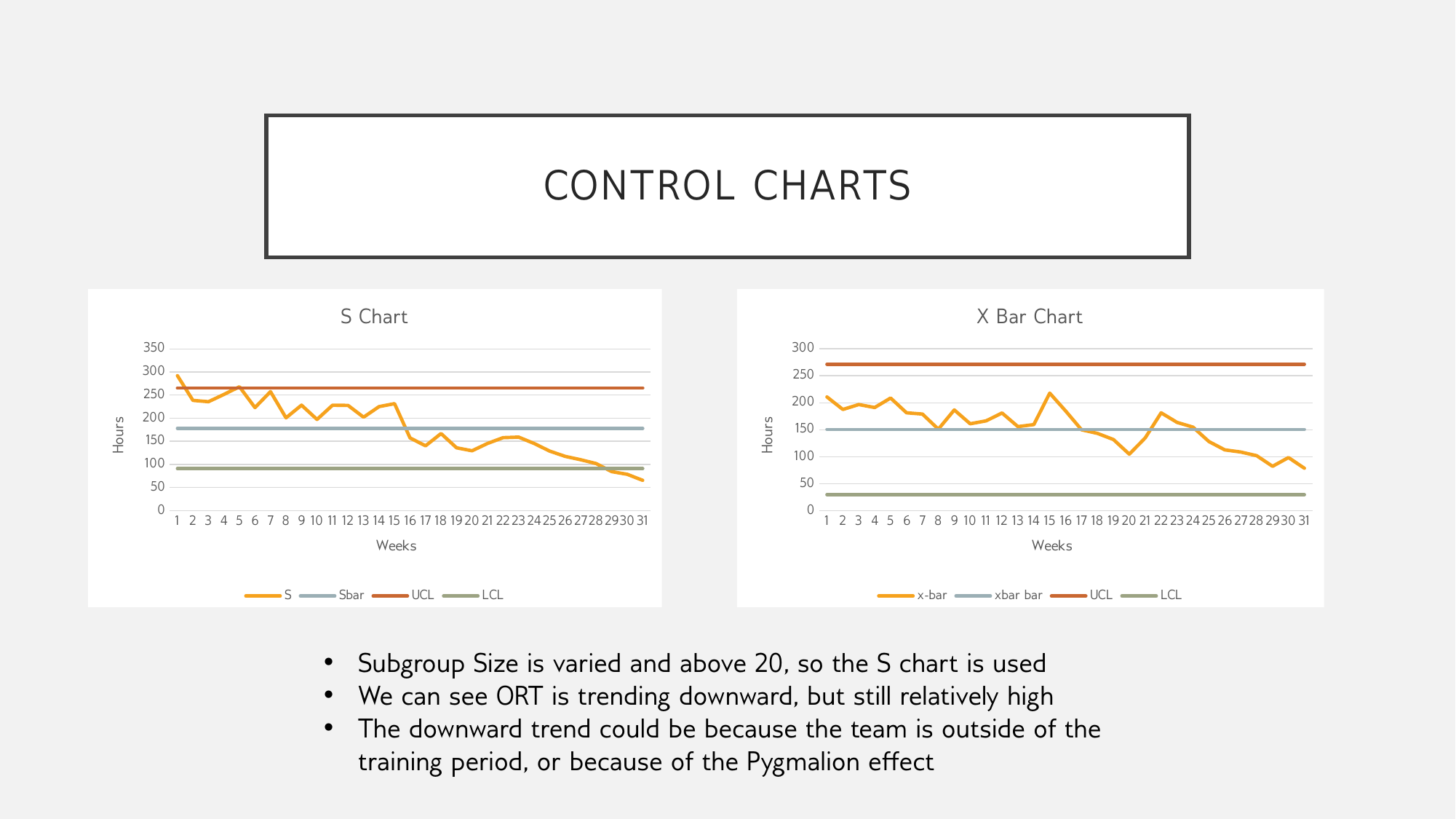

# Control Charts

### Chart: S Chart

| Category | S | Sbar | UCL | LCL |
|---|---|---|---|---|

### Chart: X Bar Chart

| Category | x-bar | xbar bar | UCL | LCL |
|---|---|---|---|---|
Subgroup Size is varied and above 20, so the S chart is used
We can see ORT is trending downward, but still relatively high
The downward trend could be because the team is outside of the training period, or because of the Pygmalion effect